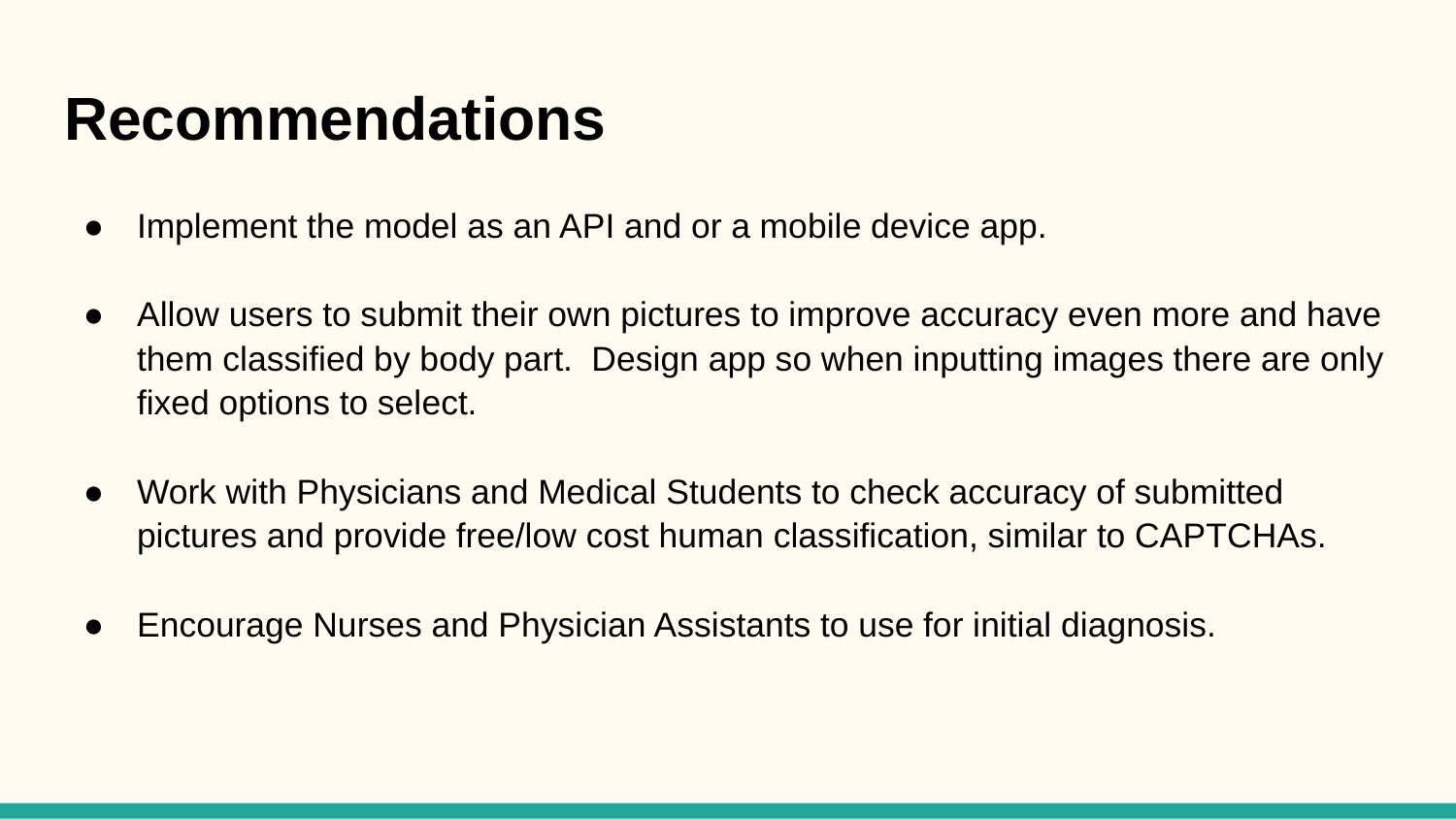

# Recommendations
Implement the model as an API and or a mobile device app.

Allow users to submit their own pictures to improve accuracy even more and have them classified by body part.  Design app so when inputting images there are only fixed options to select.

Work with Physicians and Medical Students to check accuracy of submitted pictures and provide free/low cost human classification, similar to CAPTCHAs.

Encourage Nurses and Physician Assistants to use for initial diagnosis.